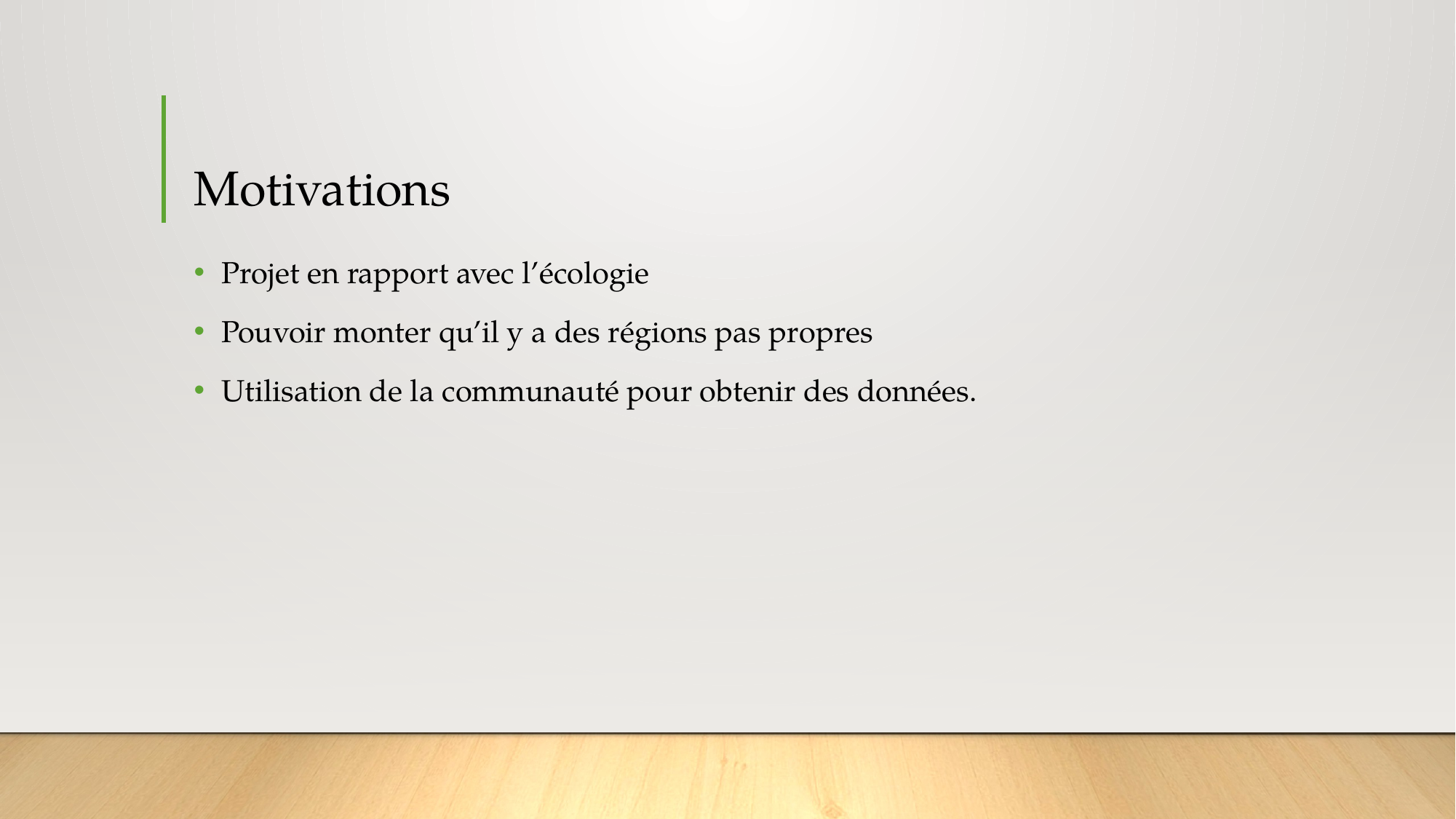

# Motivations
Projet en rapport avec l’écologie
Pouvoir monter qu’il y a des régions pas propres
Utilisation de la communauté pour obtenir des données.